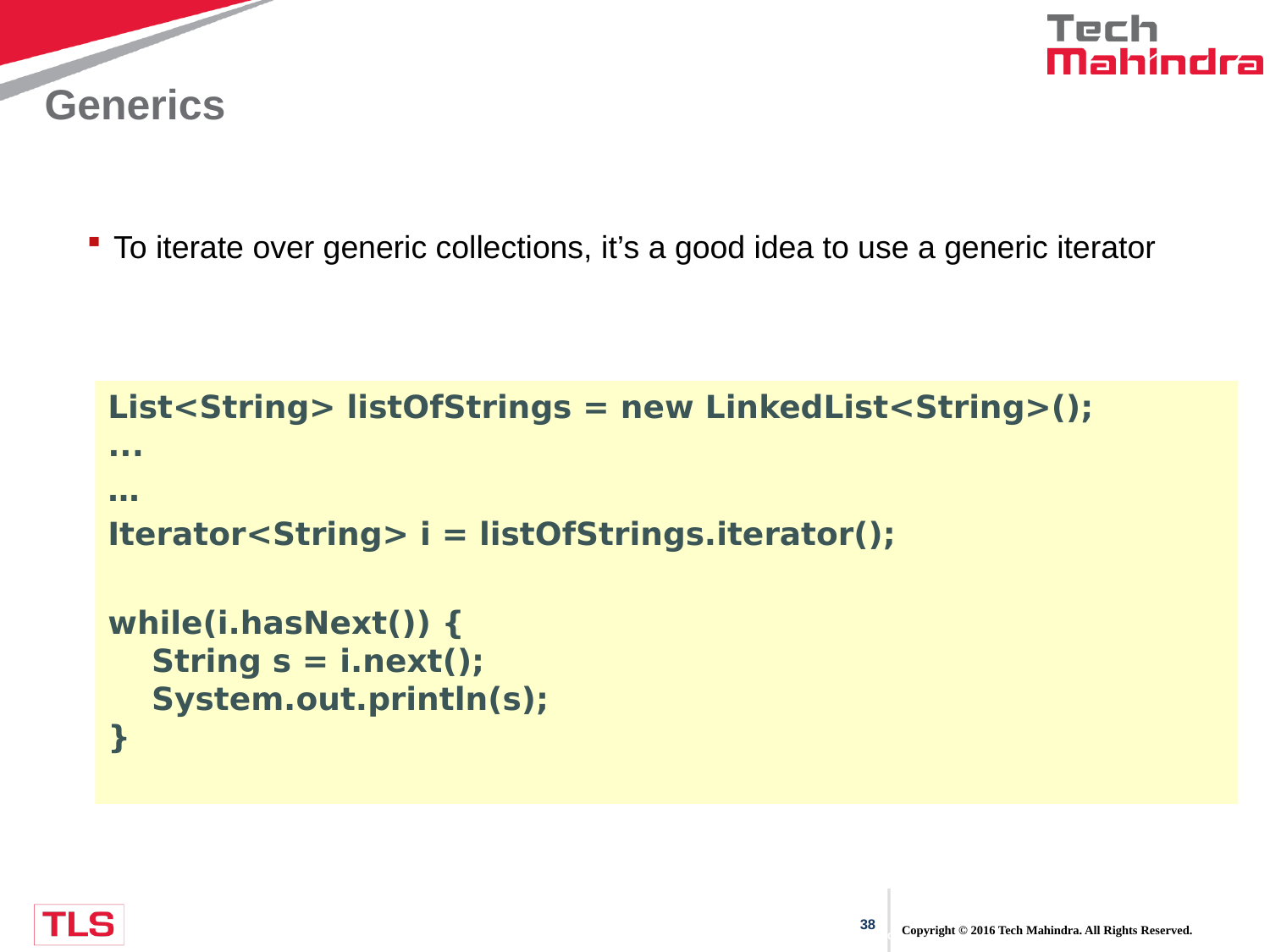

# Generics
To iterate over generic collections, it’s a good idea to use a generic iterator

List<String> listOfStrings = new LinkedList<String>();
...
…
Iterator<String> i = listOfStrings.iterator();

while(i.hasNext()) {
    String s = i.next();
    System.out.println(s);
}

Copyright © 2016 Tech Mahindra. All Rights Reserved.
CONFIDENTIAL© Copyright 2008 Tech Mahindra Limited